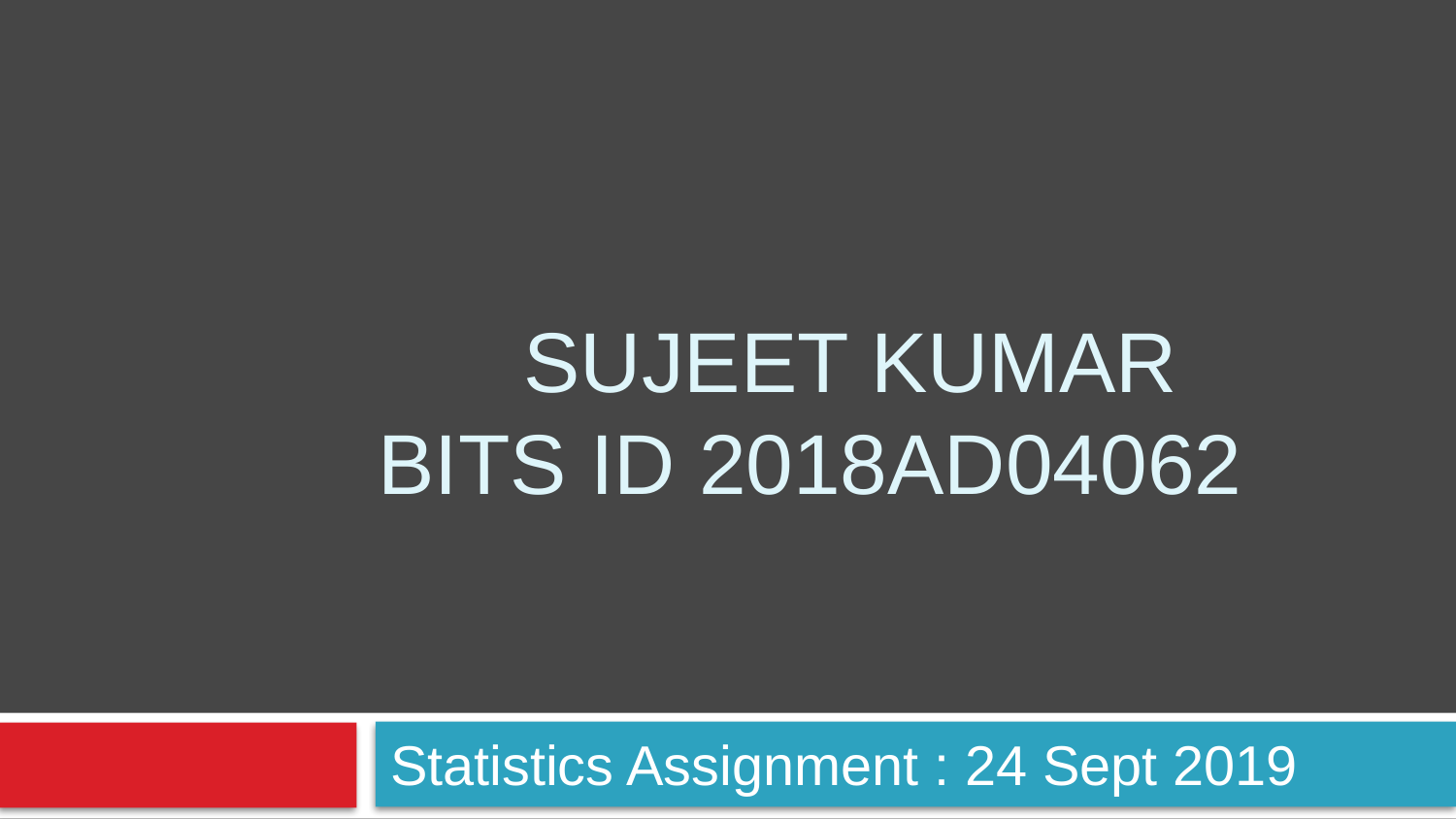

# Sujeet Kumar BITS Id 2018ad04062
Statistics Assignment : 24 Sept 2019